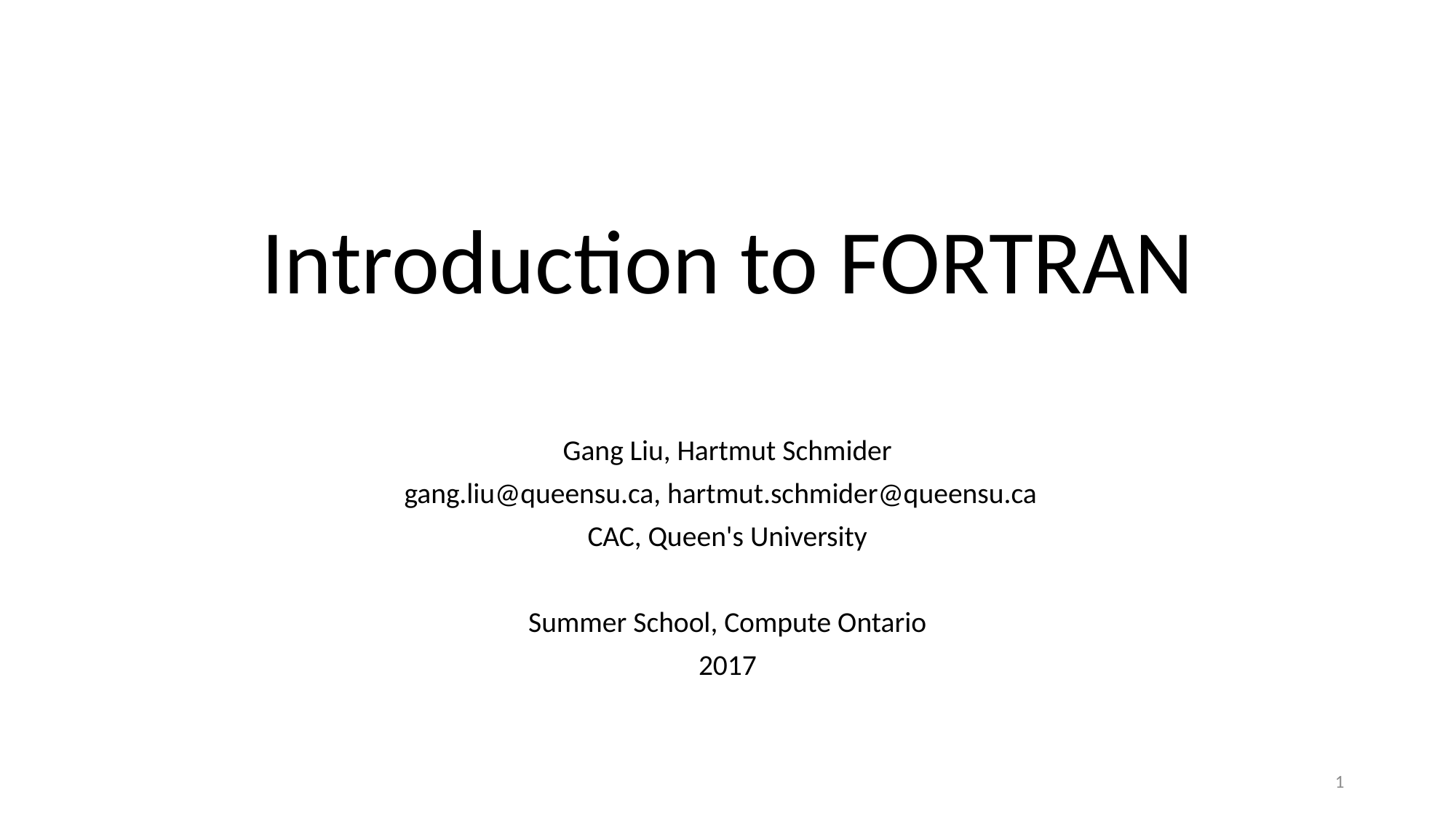

# Introduction to FORTRAN
Gang Liu, Hartmut Schmider
gang.liu@queensu.ca, hartmut.schmider@queensu.ca
CAC, Queen's University

Summer School, Compute Ontario
2017
1